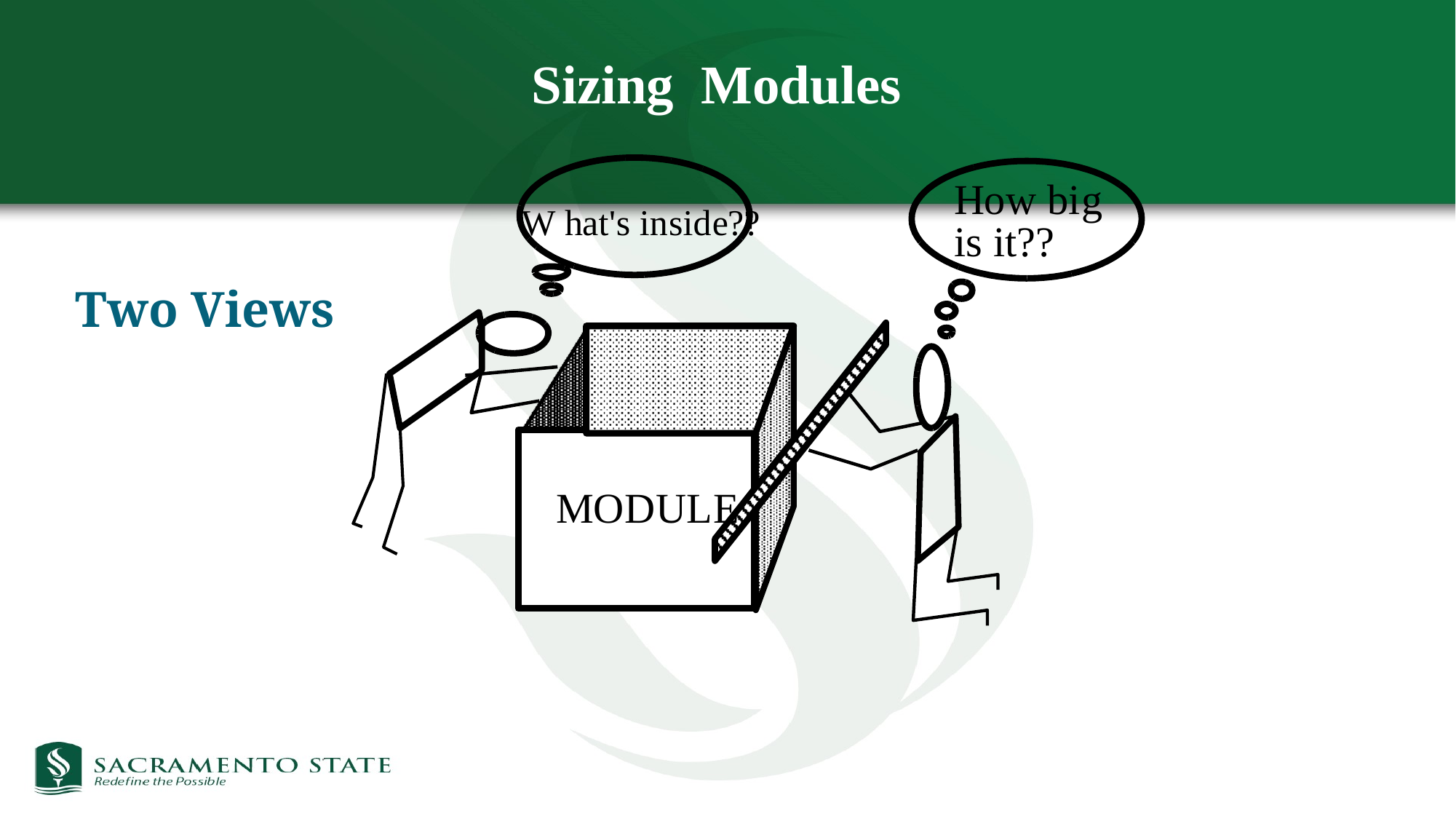

Sizing  Modules

W hat's inside??
How big is it??

Two Views

MODULE